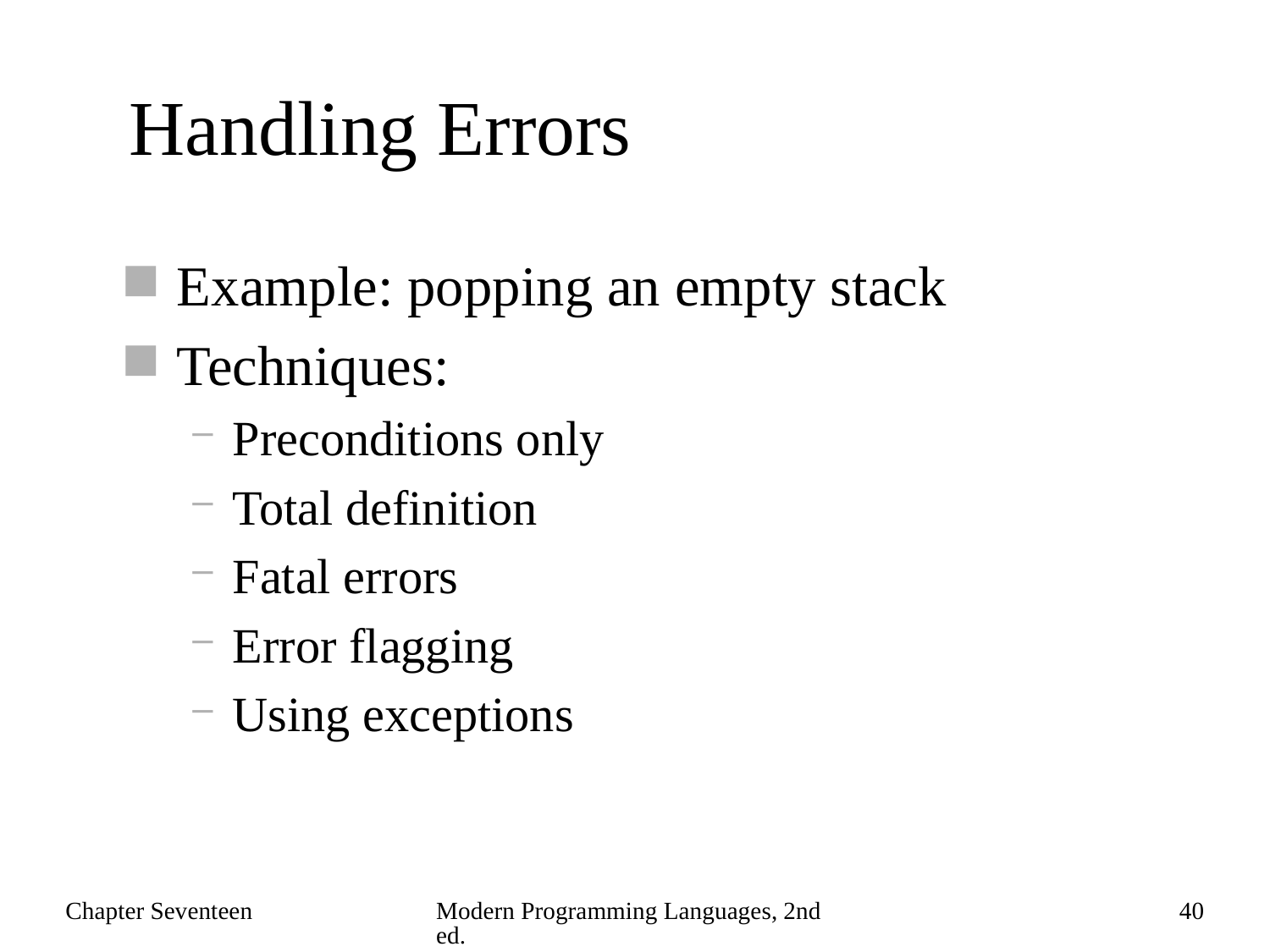

# Handling Errors
Example: popping an empty stack
Techniques:
Preconditions only
Total definition
Fatal errors
Error flagging
Using exceptions
Chapter Seventeen
Modern Programming Languages, 2nd ed.
40